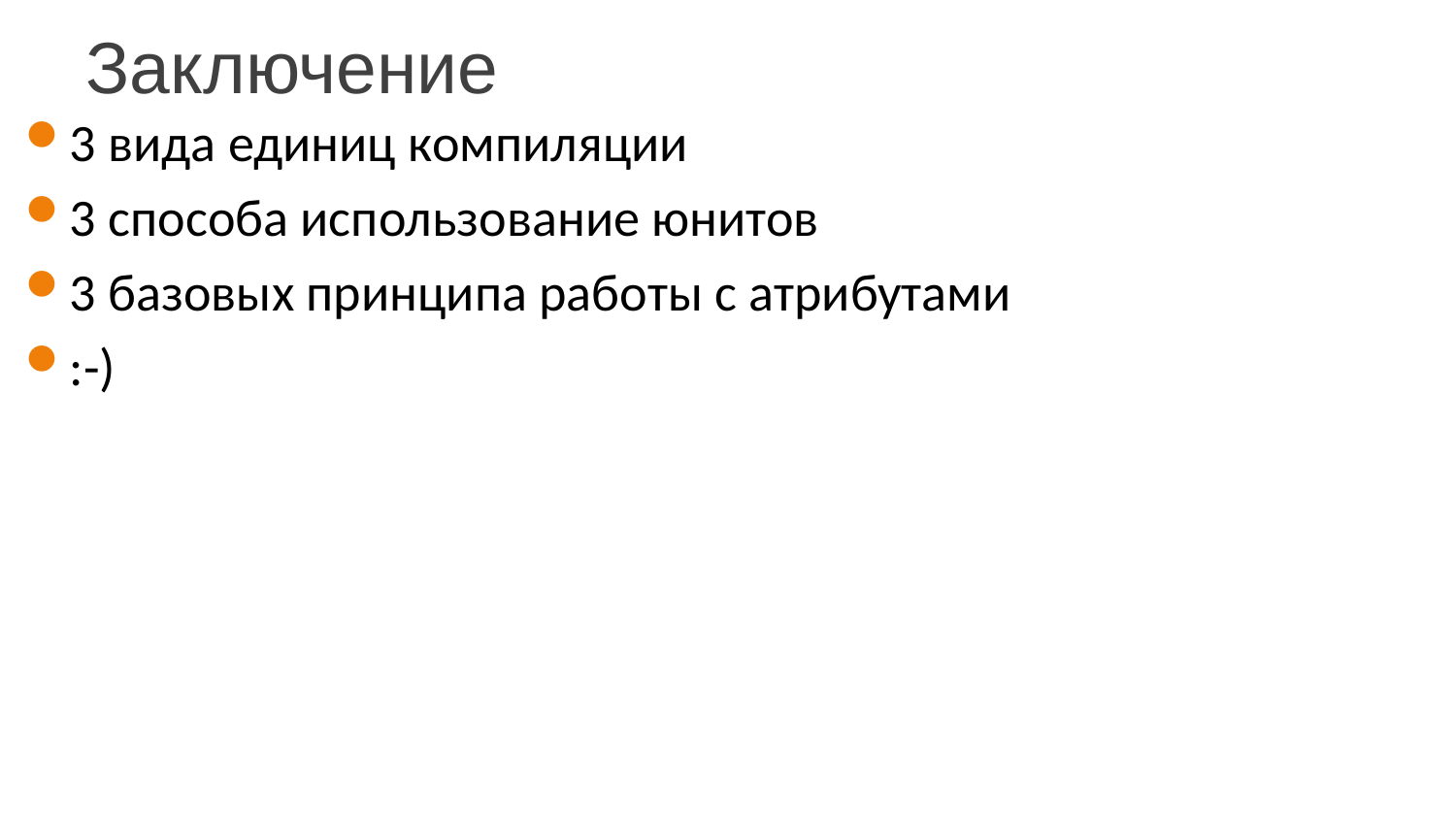

# Заключение
3 вида единиц компиляции
3 способа использование юнитов
3 базовых принципа работы с атрибутами
:-)